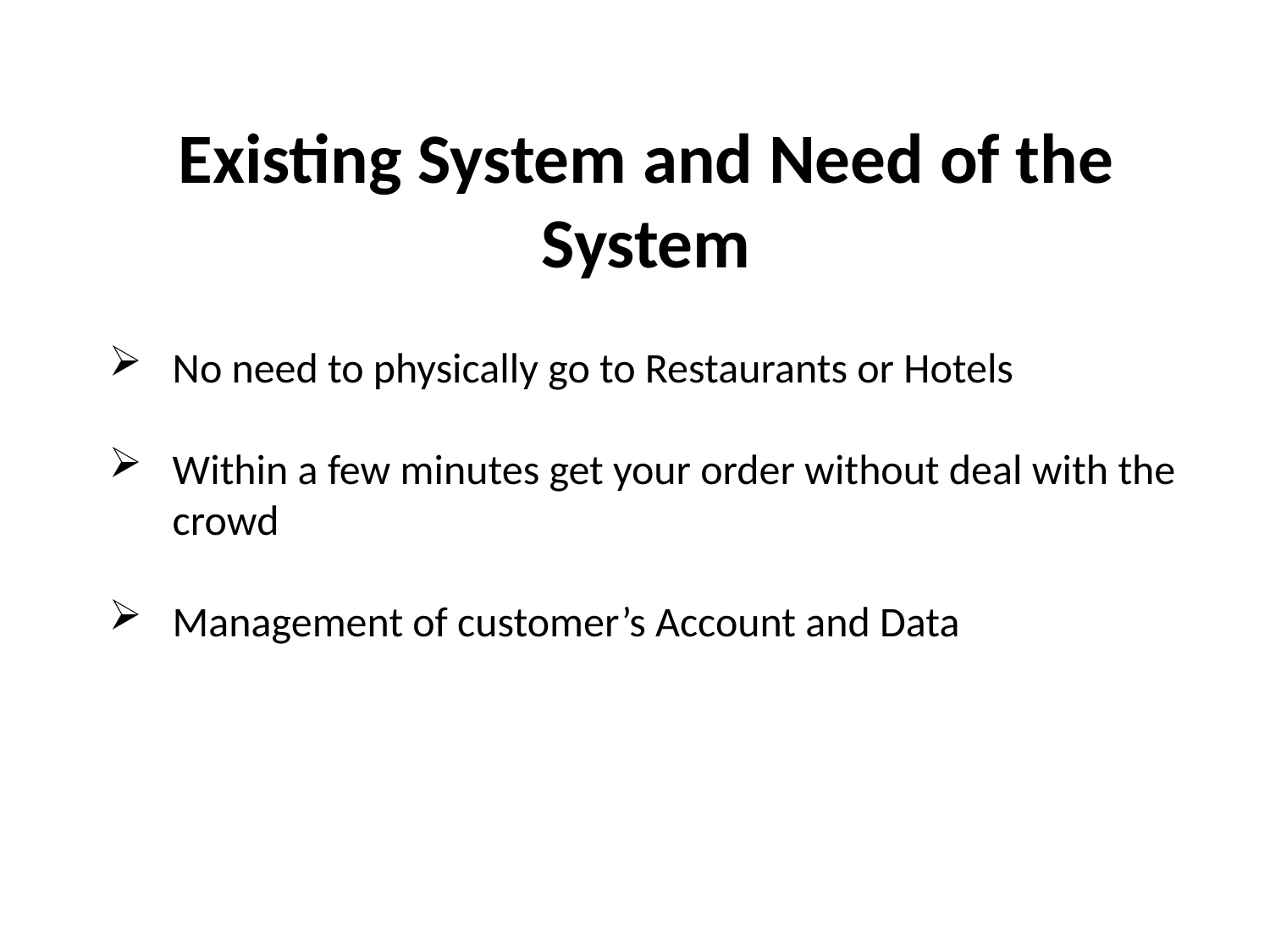

Existing System and Need of the System

No need to physically go to Restaurants or Hotels

Within a few minutes get your order without deal with the crowd

Management of customer’s Account and Data